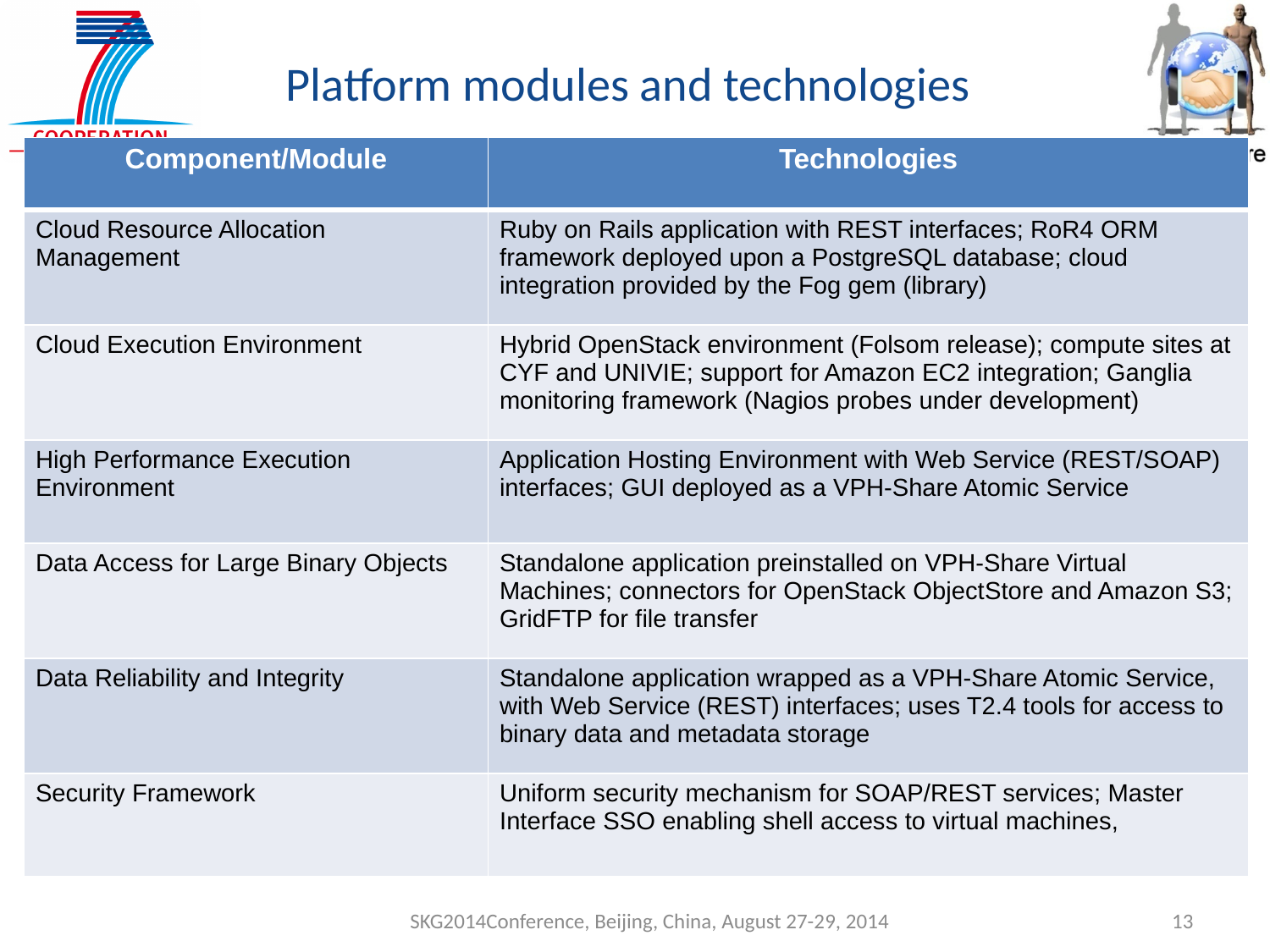

Platform modules and technologies
| Component/Module | Technologies |
| --- | --- |
| Cloud Resource Allocation Management | Ruby on Rails application with REST interfaces; RoR4 ORM framework deployed upon a PostgreSQL database; cloud integration provided by the Fog gem (library) |
| Cloud Execution Environment | Hybrid OpenStack environment (Folsom release); compute sites at CYF and UNIVIE; support for Amazon EC2 integration; Ganglia monitoring framework (Nagios probes under development) |
| High Performance Execution Environment | Application Hosting Environment with Web Service (REST/SOAP) interfaces; GUI deployed as a VPH-Share Atomic Service |
| Data Access for Large Binary Objects | Standalone application preinstalled on VPH-Share Virtual Machines; connectors for OpenStack ObjectStore and Amazon S3; GridFTP for file transfer |
| Data Reliability and Integrity | Standalone application wrapped as a VPH-Share Atomic Service, with Web Service (REST) interfaces; uses T2.4 tools for access to binary data and metadata storage |
| Security Framework | Uniform security mechanism for SOAP/REST services; Master Interface SSO enabling shell access to virtual machines, |